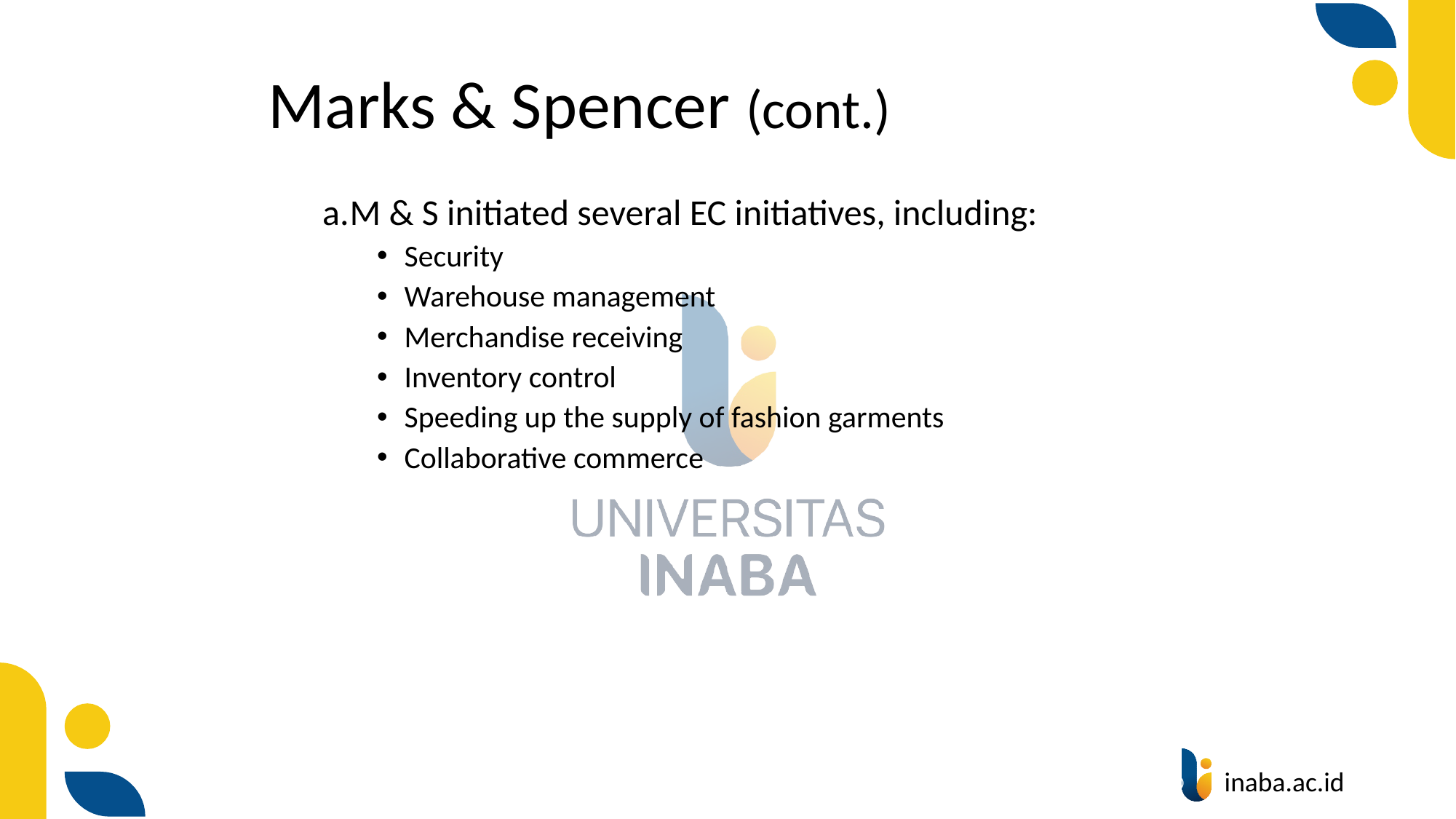

# Marks & Spencer (cont.)
M & S initiated several EC initiatives, including:
Security
Warehouse management
Merchandise receiving
Inventory control
Speeding up the supply of fashion garments
Collaborative commerce
8
© Prentice Hall 2020